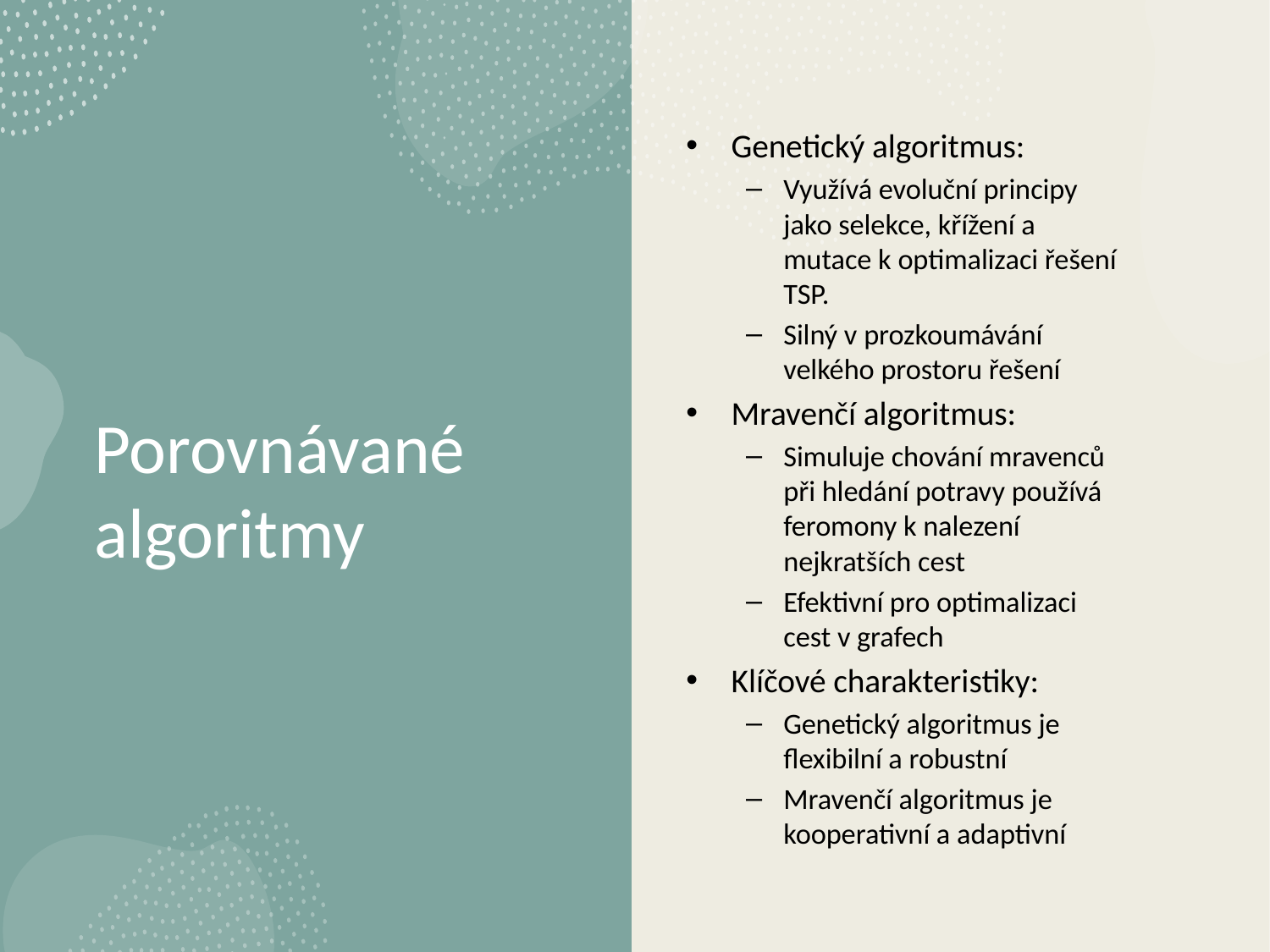

Genetický algoritmus:
Využívá evoluční principy jako selekce, křížení a mutace k optimalizaci řešení TSP.
Silný v prozkoumávání velkého prostoru řešení
Mravenčí algoritmus:
Simuluje chování mravenců při hledání potravy používá feromony k nalezení nejkratších cest
Efektivní pro optimalizaci cest v grafech
Klíčové charakteristiky:
Genetický algoritmus je flexibilní a robustní
Mravenčí algoritmus je kooperativní a adaptivní
# Porovnávané algoritmy